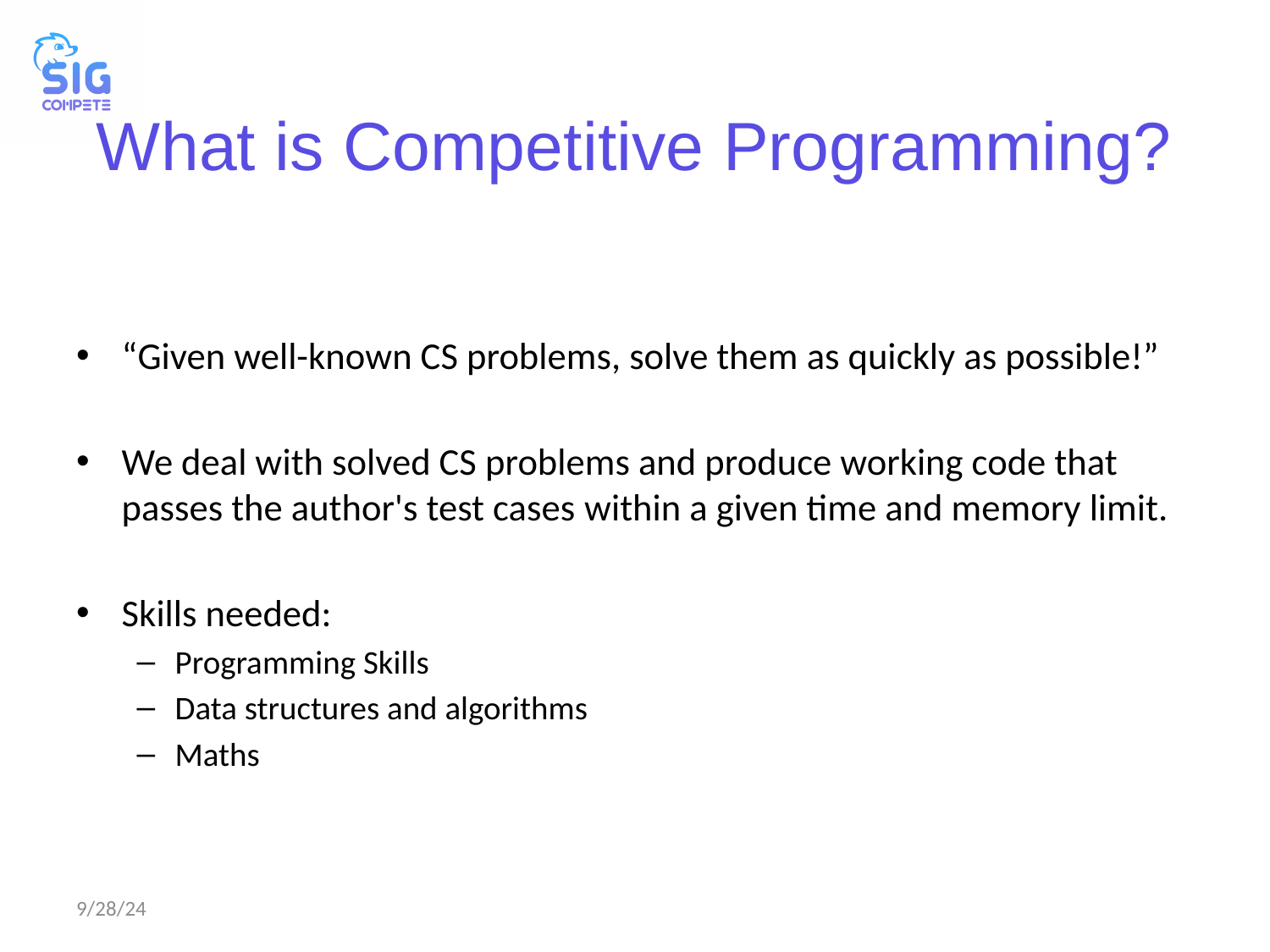

# What is Competitive Programming?

“Given well-known CS problems, solve them as quickly as possible!”

We deal with solved CS problems and produce working code that passes the author's test cases within a given time and memory limit.

Skills needed:
Programming Skills
Data structures and algorithms
Maths

9/28/24